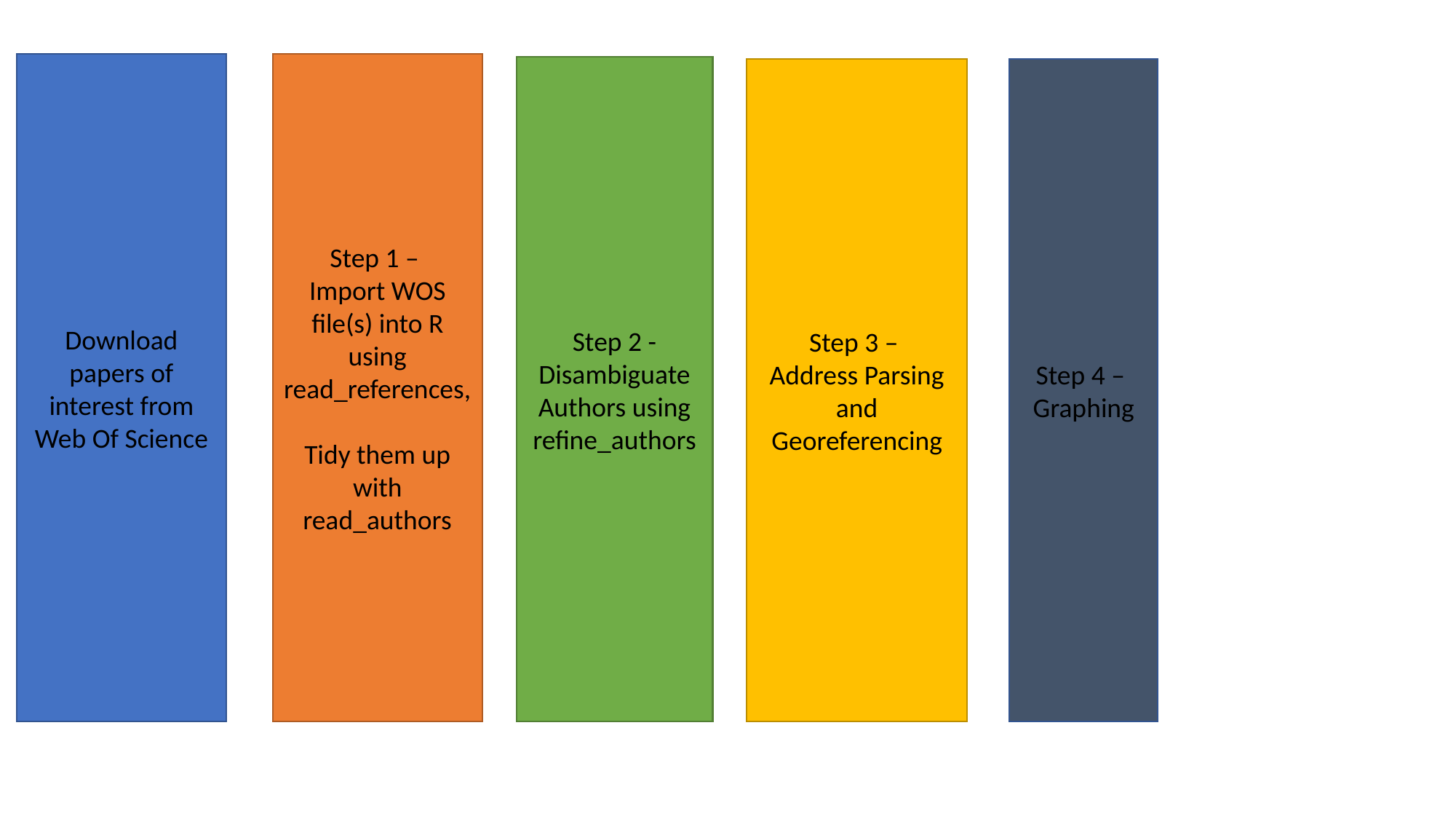

Download papers of interest from Web Of Science
Step 1 –
Import WOS file(s) into R using read_references,

Tidy them up with read_authors
Step 2 - Disambiguate Authors using refine_authors
Step 3 –
Address Parsing and Georeferencing
Step 4 –
Graphing